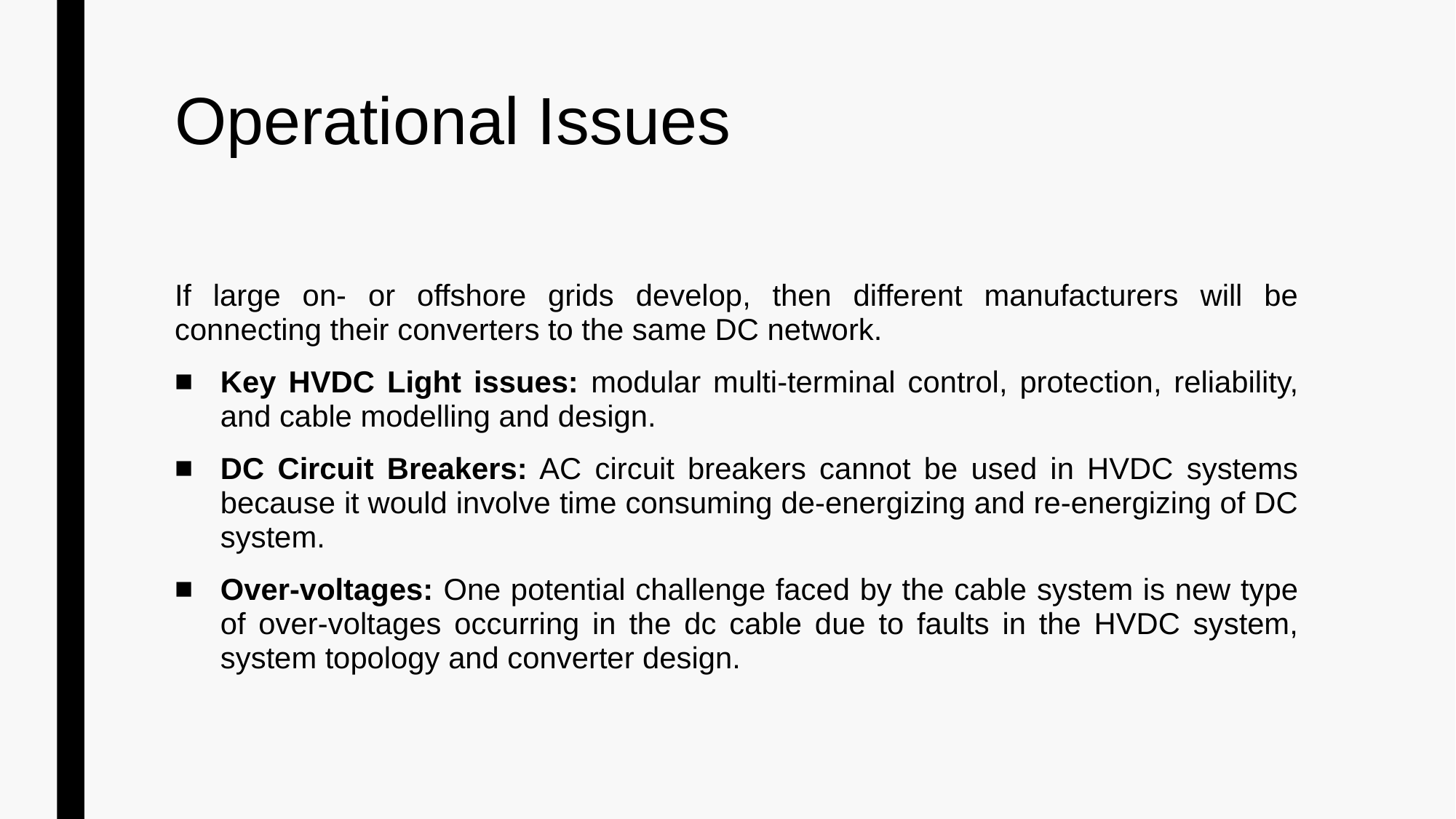

# Operational Issues
If large on- or offshore grids develop, then different manufacturers will be connecting their converters to the same DC network.
Key HVDC Light issues: modular multi-terminal control, protection, reliability, and cable modelling and design.
DC Circuit Breakers: AC circuit breakers cannot be used in HVDC systems because it would involve time consuming de-energizing and re-energizing of DC system.
Over-voltages: One potential challenge faced by the cable system is new type of over-voltages occurring in the dc cable due to faults in the HVDC system, system topology and converter design.